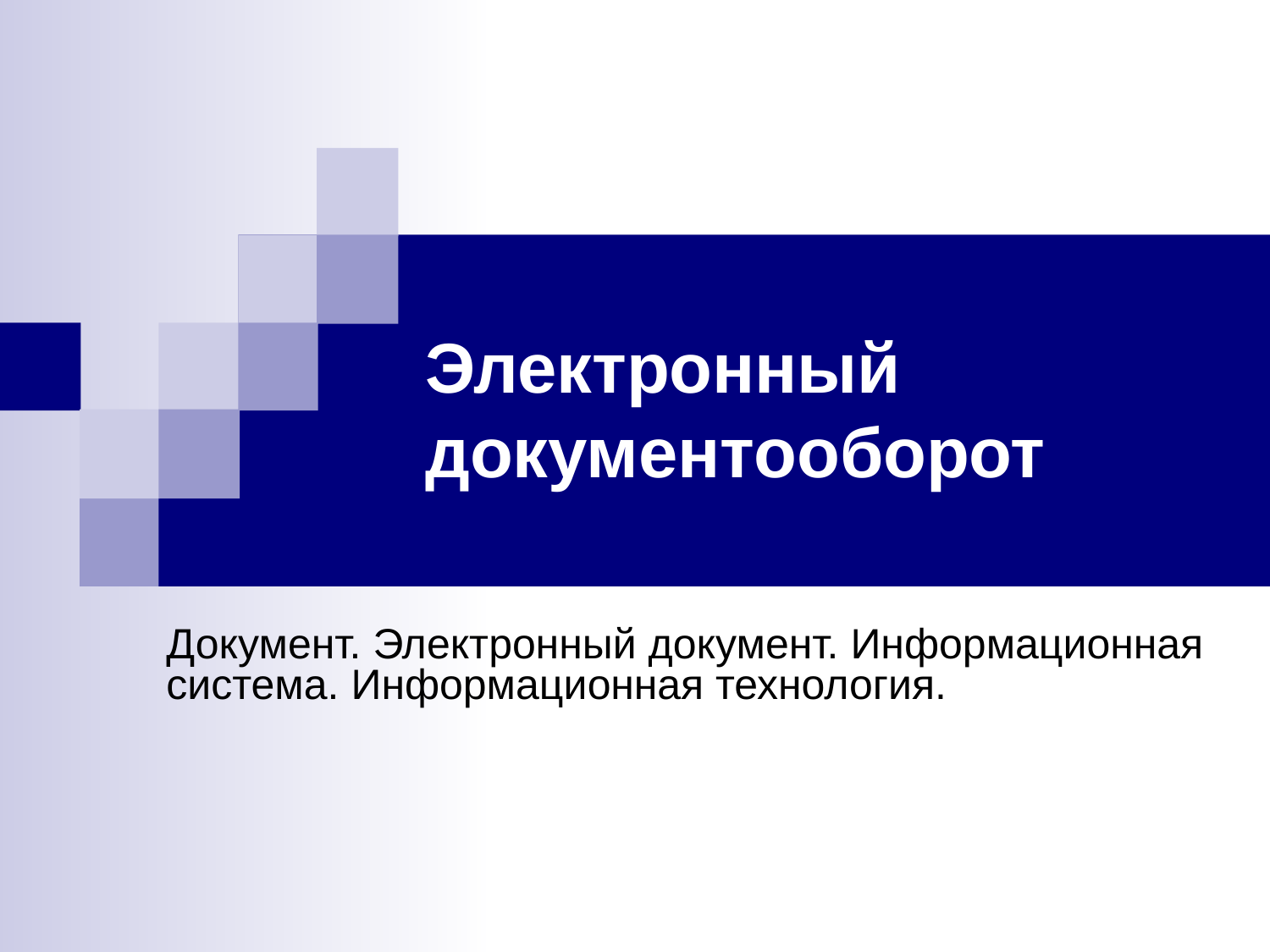

# Электронный документооборот
Документ. Электронный документ. Информационная система. Информационная технология.